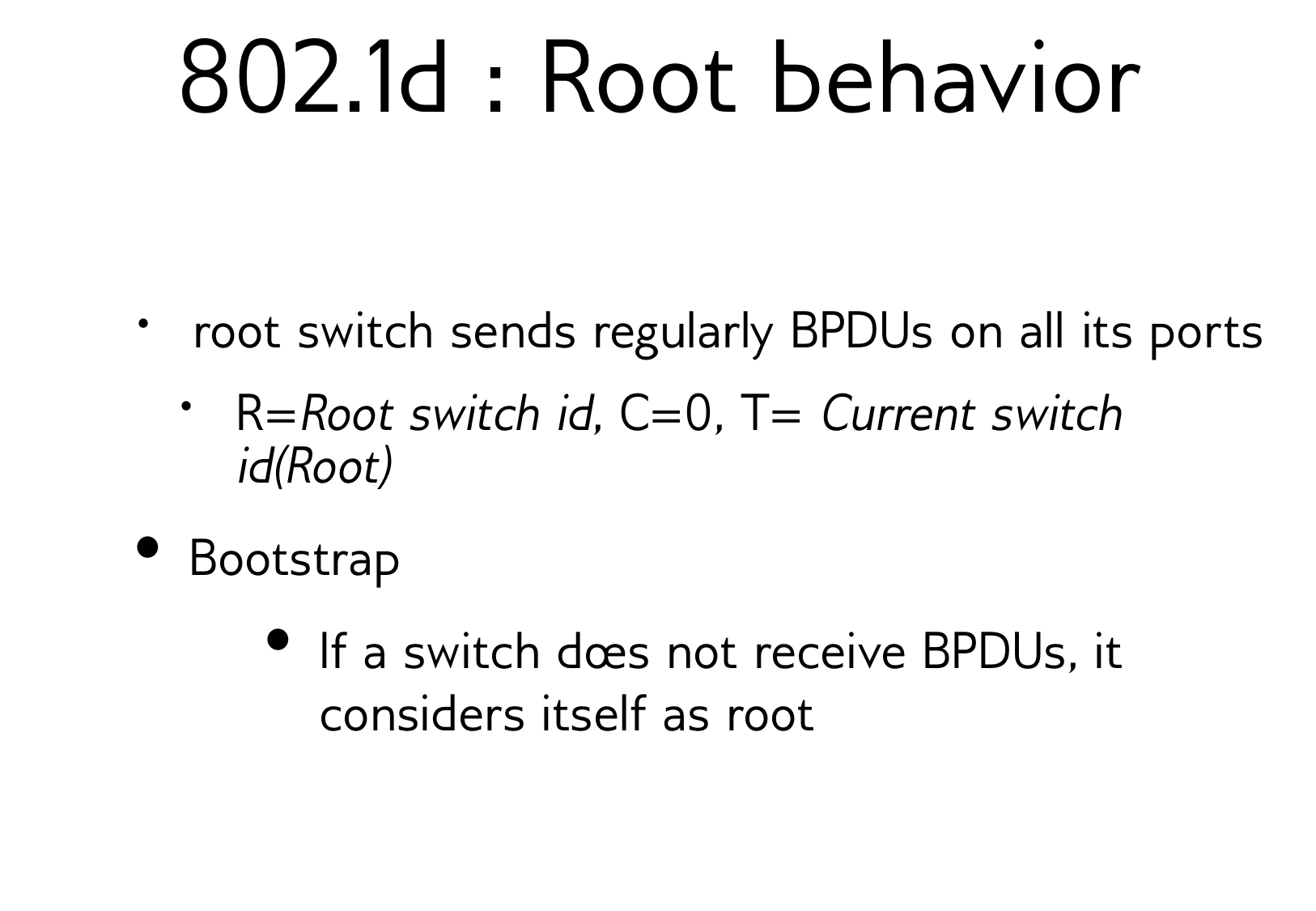

# 802.1d : Root behavior
root switch sends regularly BPDUs on all its ports
R=Root switch id, C=0, T= Current switch id(Root)
Bootstrap
If a switch does not receive BPDUs, it considers itself as root